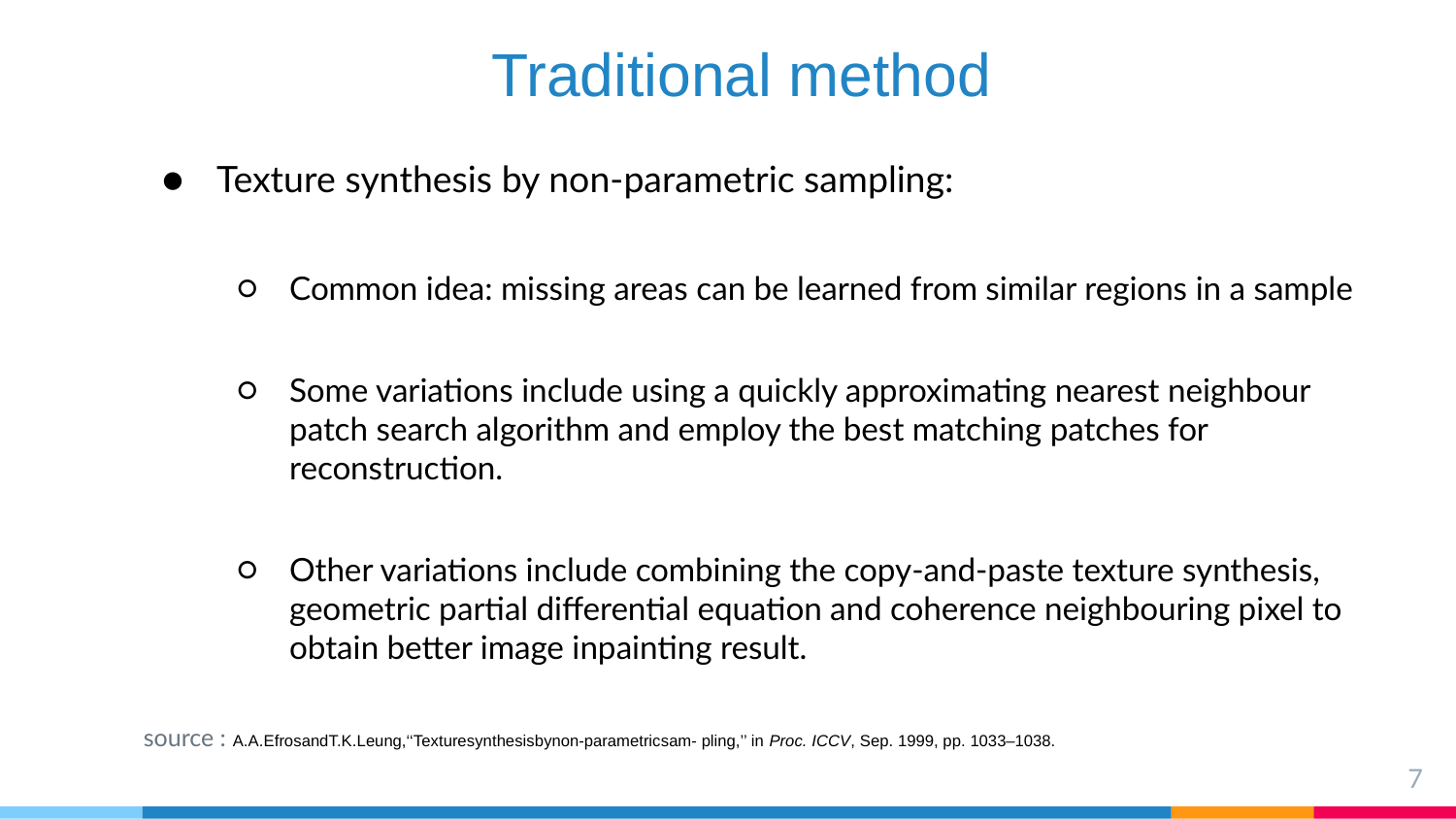

# Traditional method
Texture synthesis by non-parametric sampling:

Common idea: missing areas can be learned from similar regions in a sample

Some variations include using a quickly approximating nearest neighbour patch search algorithm and employ the best matching patches for reconstruction.

Other variations include combining the copy-and-paste texture synthesis, geometric partial differential equation and coherence neighbouring pixel to obtain better image inpainting result.

source : A.A.EfrosandT.K.Leung,‘‘Texturesynthesisbynon-parametricsam- pling,’’ in Proc. ICCV, Sep. 1999, pp. 1033–1038.

7